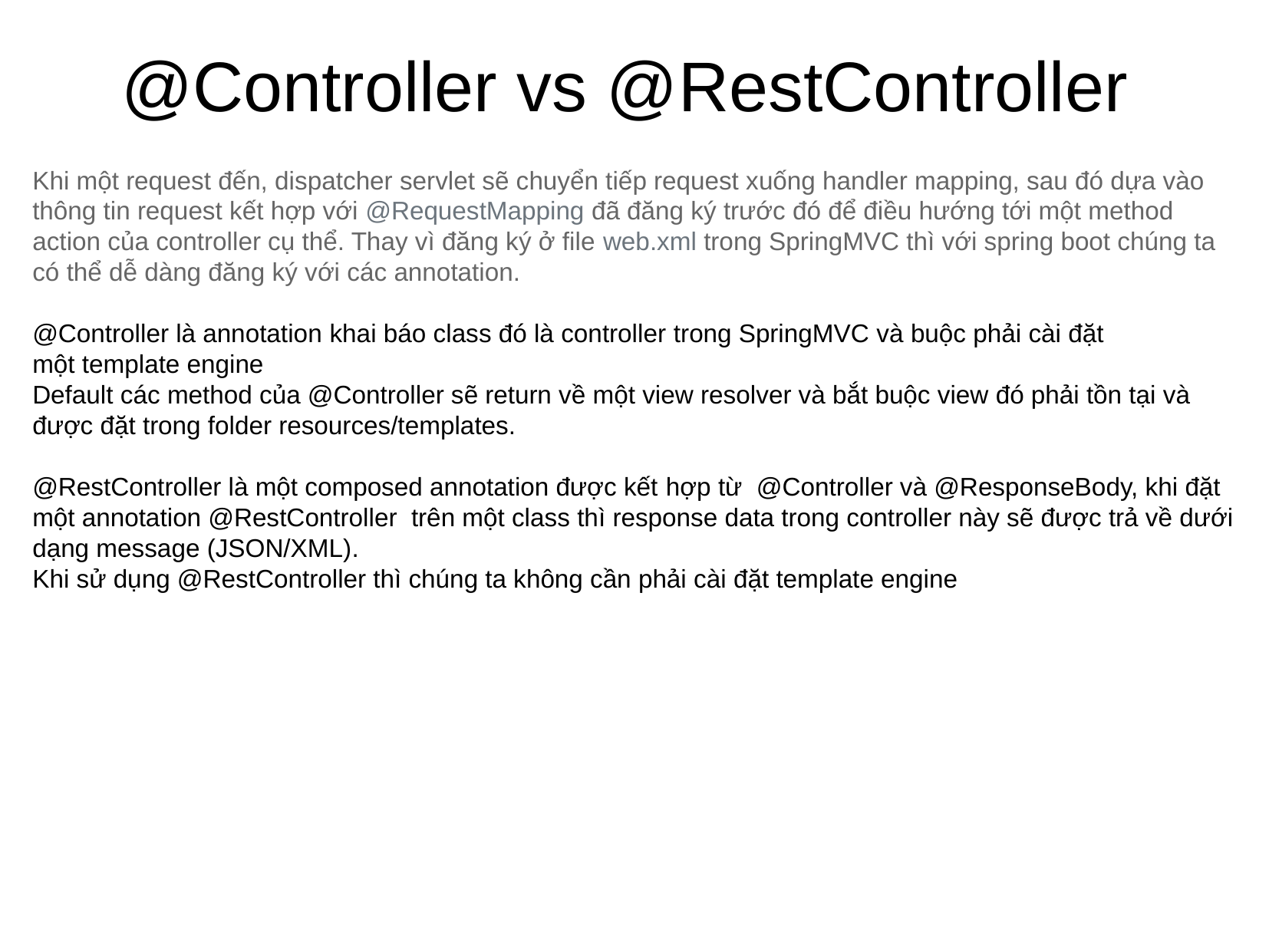

@Controller vs @RestController
Khi một request đến, dispatcher servlet sẽ chuyển tiếp request xuống handler mapping, sau đó dựa vào thông tin request kết hợp với @RequestMapping đã đăng ký trước đó để điều hướng tới một method action của controller cụ thể. Thay vì đăng ký ở file web.xml trong SpringMVC thì với spring boot chúng ta có thể dễ dàng đăng ký với các annotation.

@Controller là annotation khai báo class đó là controller trong SpringMVC và buộc phải cài đặt một template engine
Default các method của @Controller sẽ return về một view resolver và bắt buộc view đó phải tồn tại và được đặt trong folder resources/templates.

@RestController là một composed annotation được kết hợp từ  @Controller và @ResponseBody, khi đặt một annotation @RestController  trên một class thì response data trong controller này sẽ được trả về dưới dạng message (JSON/XML).
Khi sử dụng @RestController thì chúng ta không cần phải cài đặt template engine